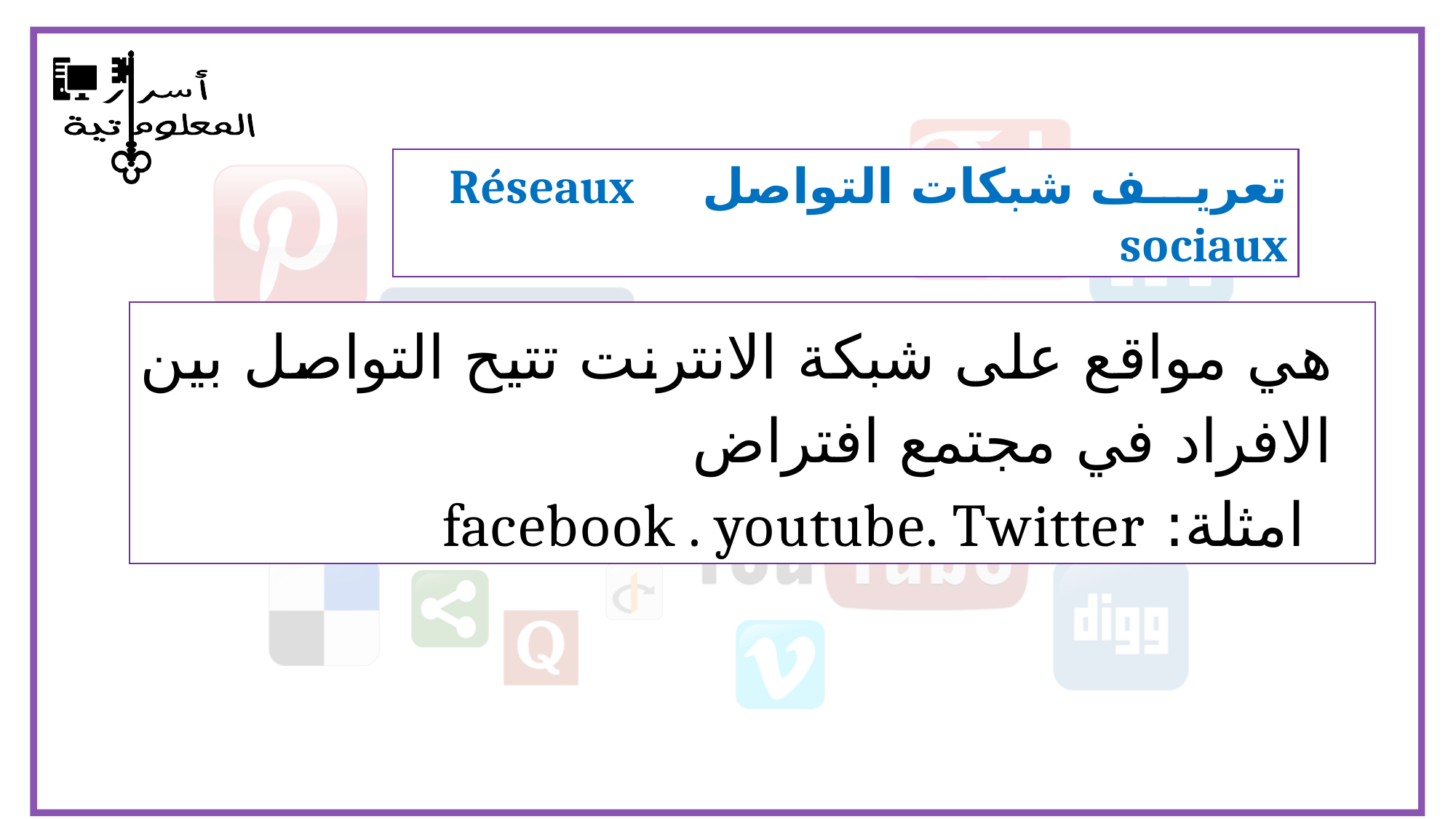

تعريف شبكات التواصل    Réseaux sociaux
هي مواقع على شبكة الانترنت تتيح التواصل بين الافراد في مجتمع افتراض
امثلة: facebook . youtube. Twitter